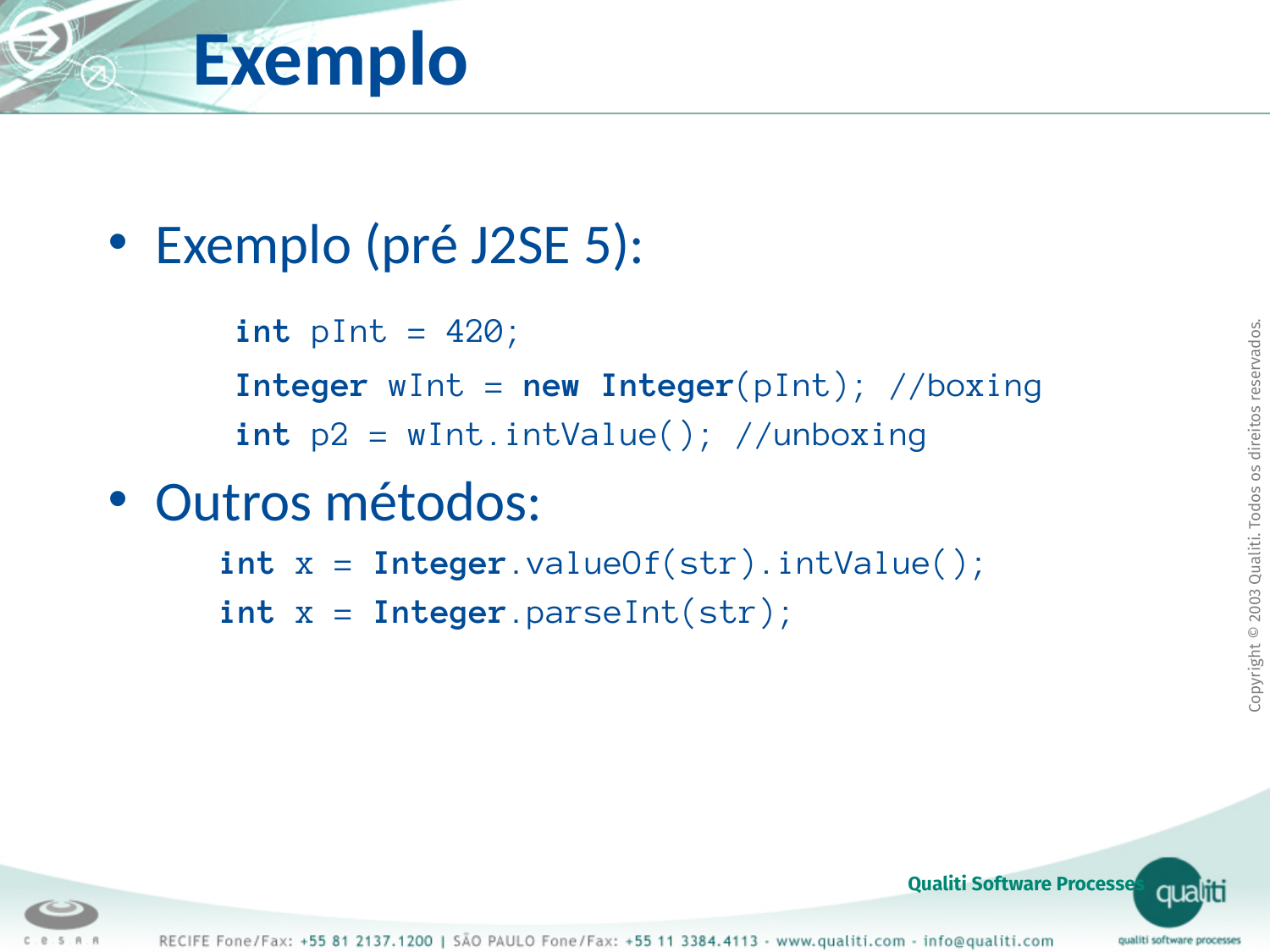

# Exemplo
Exemplo (pré J2SE 5):
	int pInt = 420;
	Integer wInt = new Integer(pInt); //boxing
	int p2 = wInt.intValue(); //unboxing
Outros métodos:
int x = Integer.valueOf(str).intValue();
int x = Integer.parseInt(str);